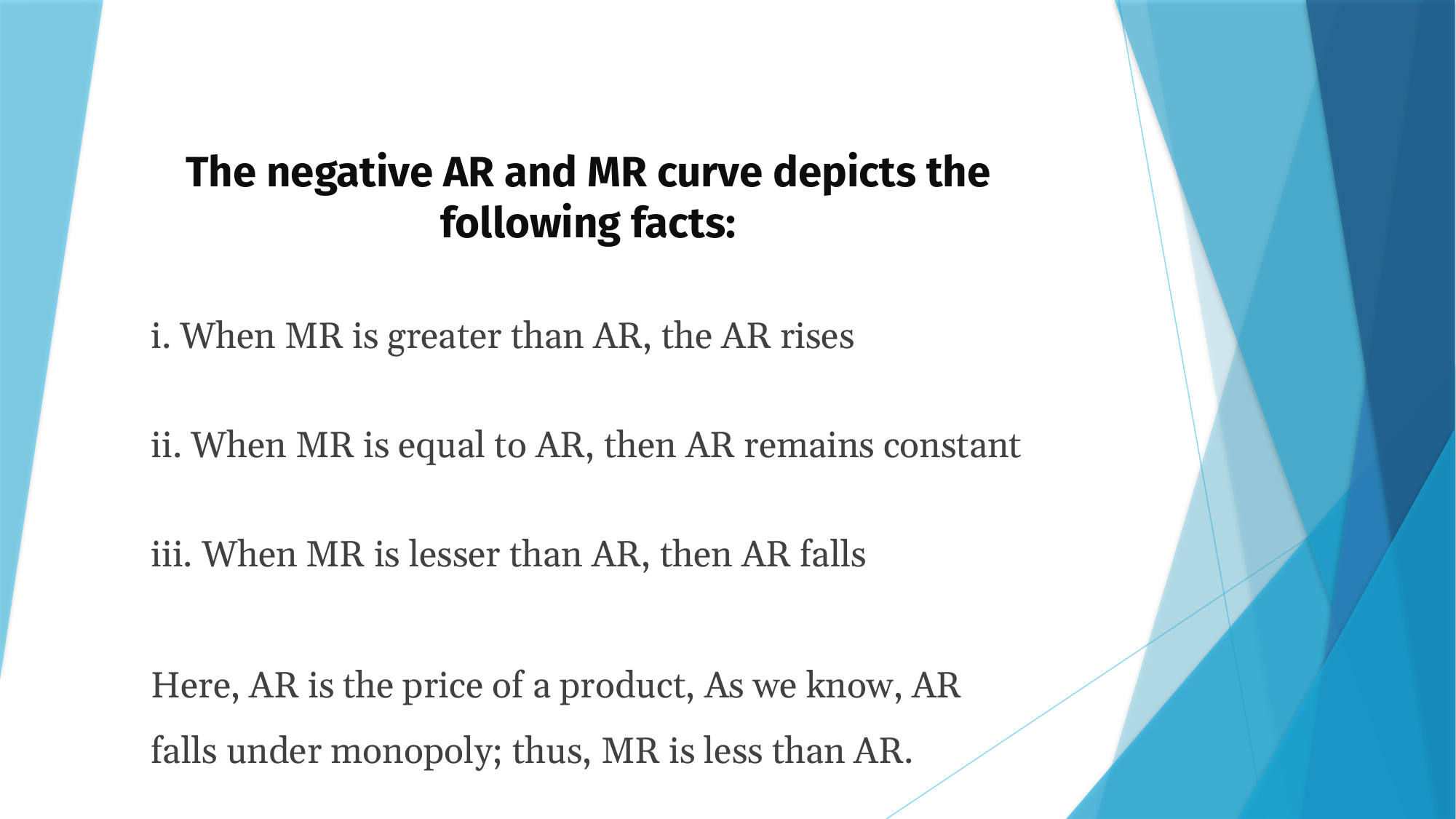

The negative AR and MR curve depicts the following facts:
i. When MR is greater than AR, the AR rises
ii. When MR is equal to AR, then AR remains constant
iii. When MR is lesser than AR, then AR falls

Here, AR is the price of a product, As we know, AR falls under monopoly; thus, MR is less than AR.